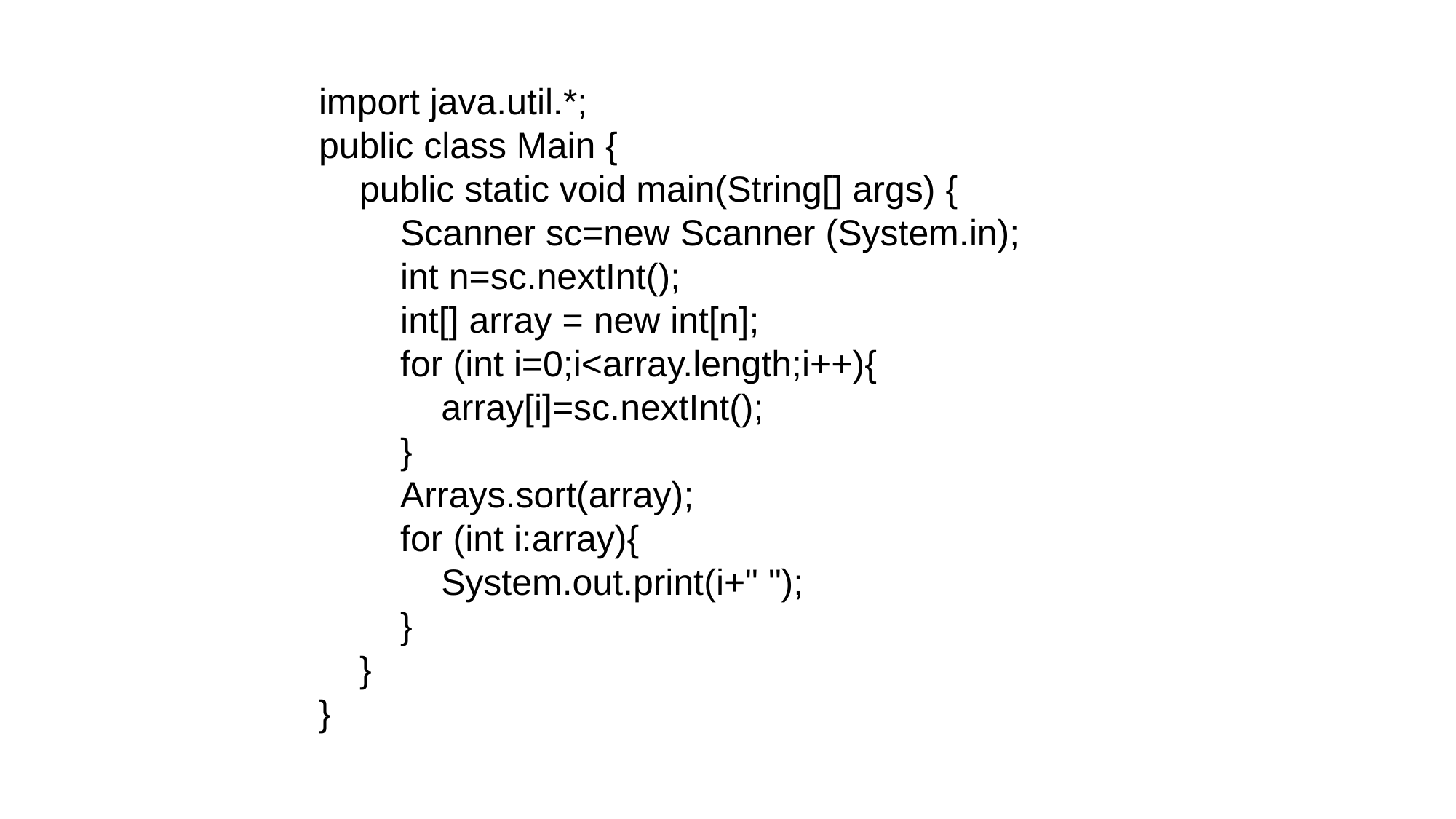

import java.util.*;
public class Main {
    public static void main(String[] args) {
        Scanner sc=new Scanner (System.in);
        int n=sc.nextInt();
        int[] array = new int[n];
        for (int i=0;i<array.length;i++){
            array[i]=sc.nextInt();
        }
        Arrays.sort(array);
        for (int i:array){
            System.out.print(i+" ");
        }
    }
}